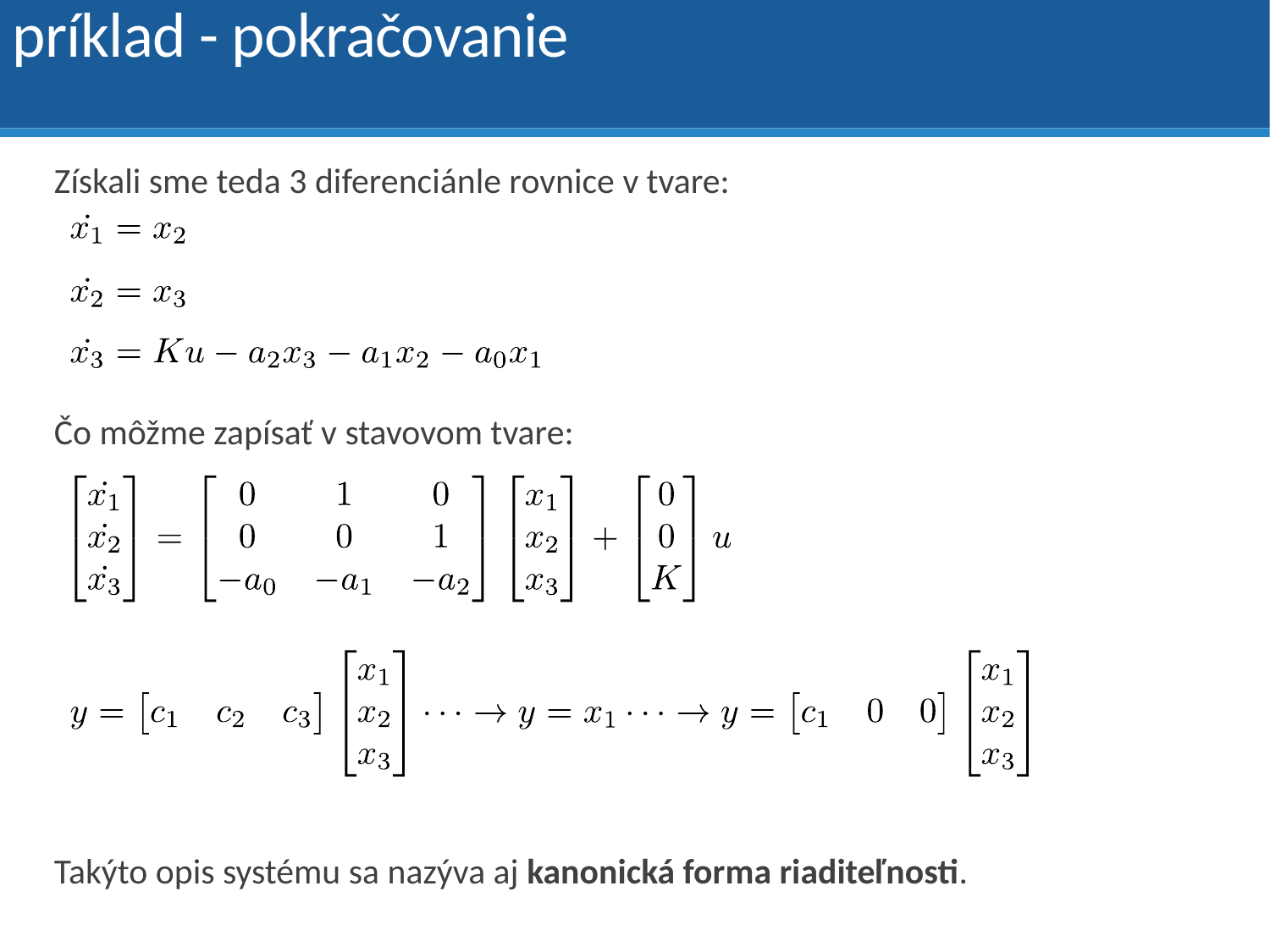

príklad - pokračovanie

Získali sme teda 3 diferenciánle rovnice v tvare:

Čo môžme zapísať v stavovom tvare:

Takýto opis systému sa nazýva aj kanonická forma riaditeľnosti.